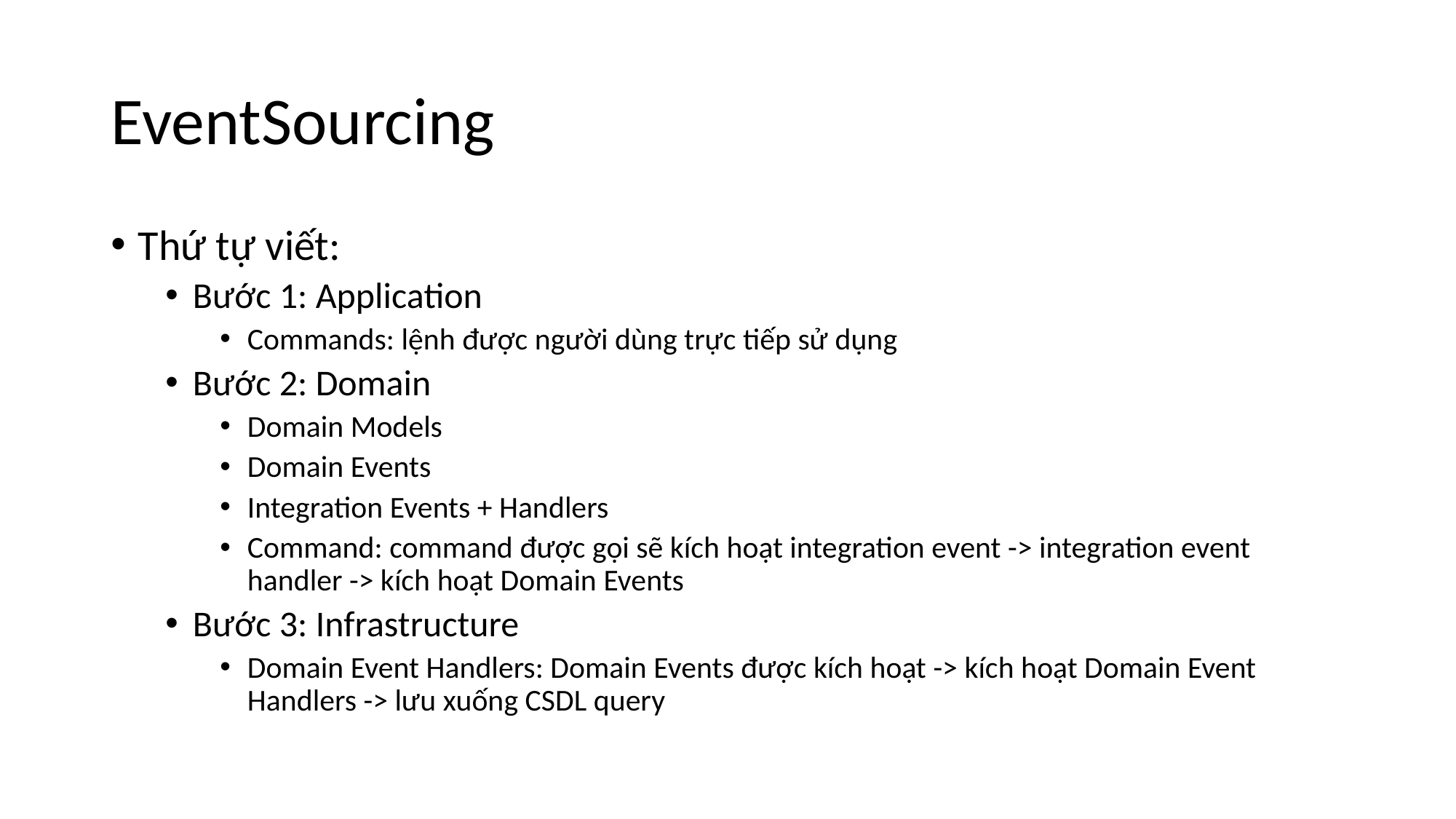

# EventSourcing
Thứ tự viết:
Bước 1: Application
Commands: lệnh được người dùng trực tiếp sử dụng
Bước 2: Domain
Domain Models
Domain Events
Integration Events + Handlers
Command: command được gọi sẽ kích hoạt integration event -> integration event handler -> kích hoạt Domain Events
Bước 3: Infrastructure
Domain Event Handlers: Domain Events được kích hoạt -> kích hoạt Domain Event Handlers -> lưu xuống CSDL query